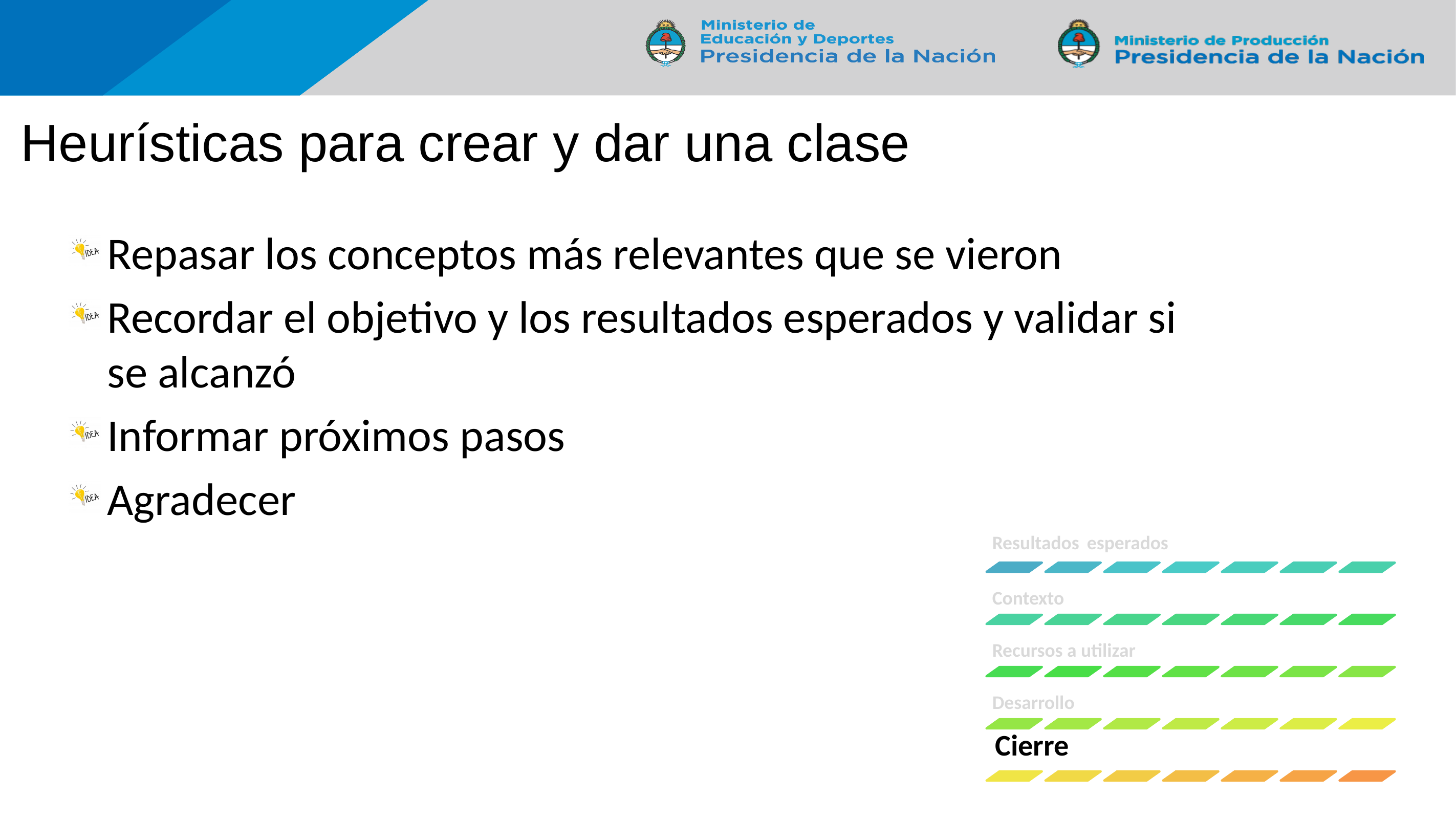

# Heurísticas para crear y dar una clase
Repasar los conceptos más relevantes que se vieron
Recordar el objetivo y los resultados esperados y validar si se alcanzó
Informar próximos pasos
Agradecer
Resultados esperados
Contexto
Recursos a utilizar
Desarrollo
Cierre